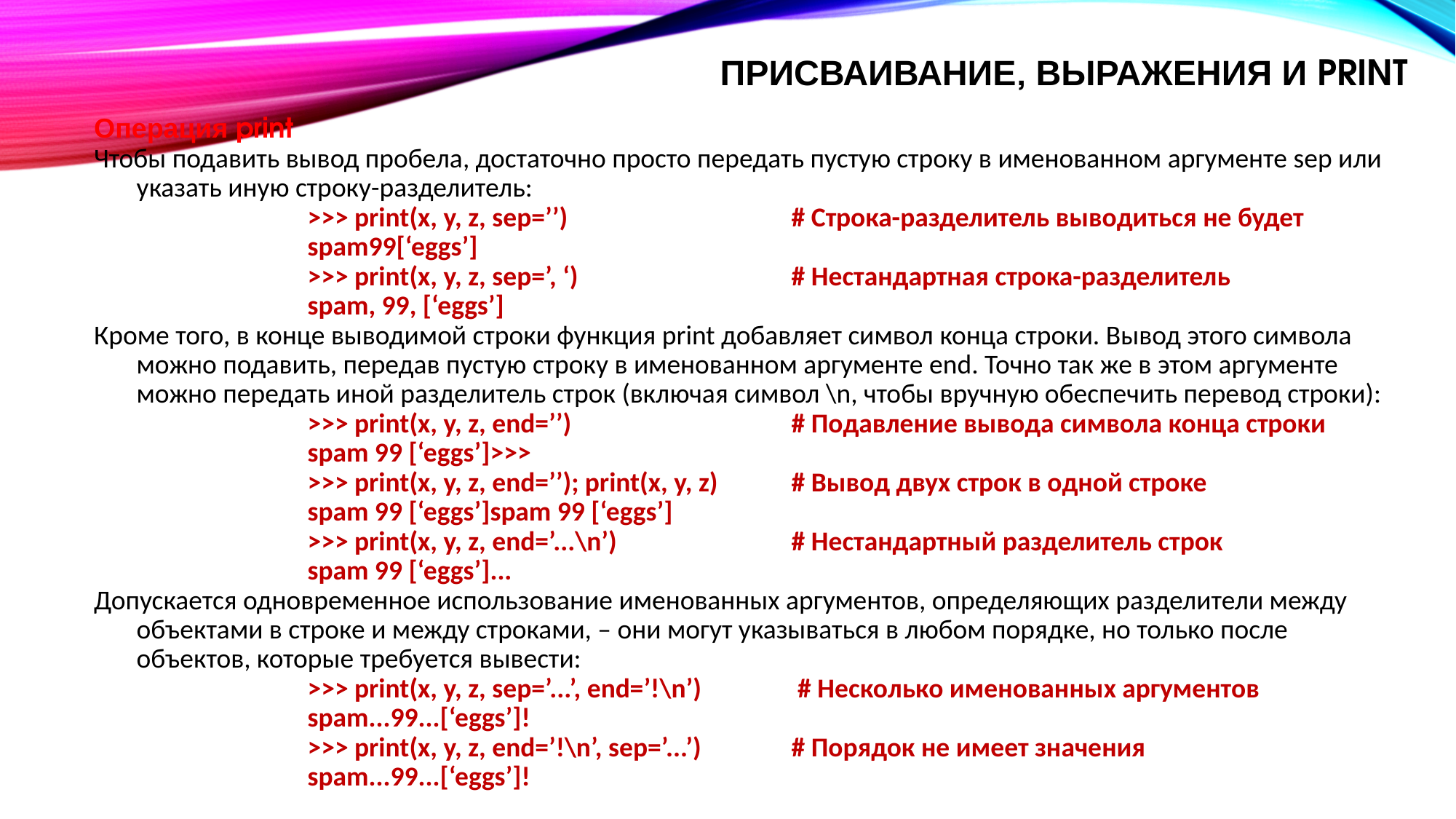

# Присваивание, выражения и print
Операция print
Чтобы подавить вывод пробела, достаточно просто передать пустую строку в именованном аргументе sep или указать иную строку-разделитель:
>>> print(x, y, z, sep=’’) 		# Строка-разделитель выводиться не будет
spam99[‘eggs’]
>>> print(x, y, z, sep=’, ‘) 		# Нестандартная строка-разделитель
spam, 99, [‘eggs’]
Кроме того, в конце выводимой строки функция print добавляет символ конца строки. Вывод этого символа можно подавить, передав пустую строку в именованном аргументе end. Точно так же в этом аргументе можно передать иной разделитель строк (включая символ \n, чтобы вручную обеспечить перевод строки):
>>> print(x, y, z, end=’’) 		# Подавление вывода символа конца строки
spam 99 [‘eggs’]>>>
>>> print(x, y, z, end=’’); print(x, y, z) 	# Вывод двух строк в одной строке
spam 99 [‘eggs’]spam 99 [‘eggs’]
>>> print(x, y, z, end=’...\n’) 		# Нестандартный разделитель строк
spam 99 [‘eggs’]...
Допускается одновременное использование именованных аргументов, определяющих разделители между объектами в строке и между строками, – они могут указываться в любом порядке, но только после объектов, которые требуется вывести:
>>> print(x, y, z, sep=’...’, end=’!\n’)	 # Несколько именованных аргументов
spam...99...[‘eggs’]!
>>> print(x, y, z, end=’!\n’, sep=’...’) 	# Порядок не имеет значения
spam...99...[‘eggs’]!